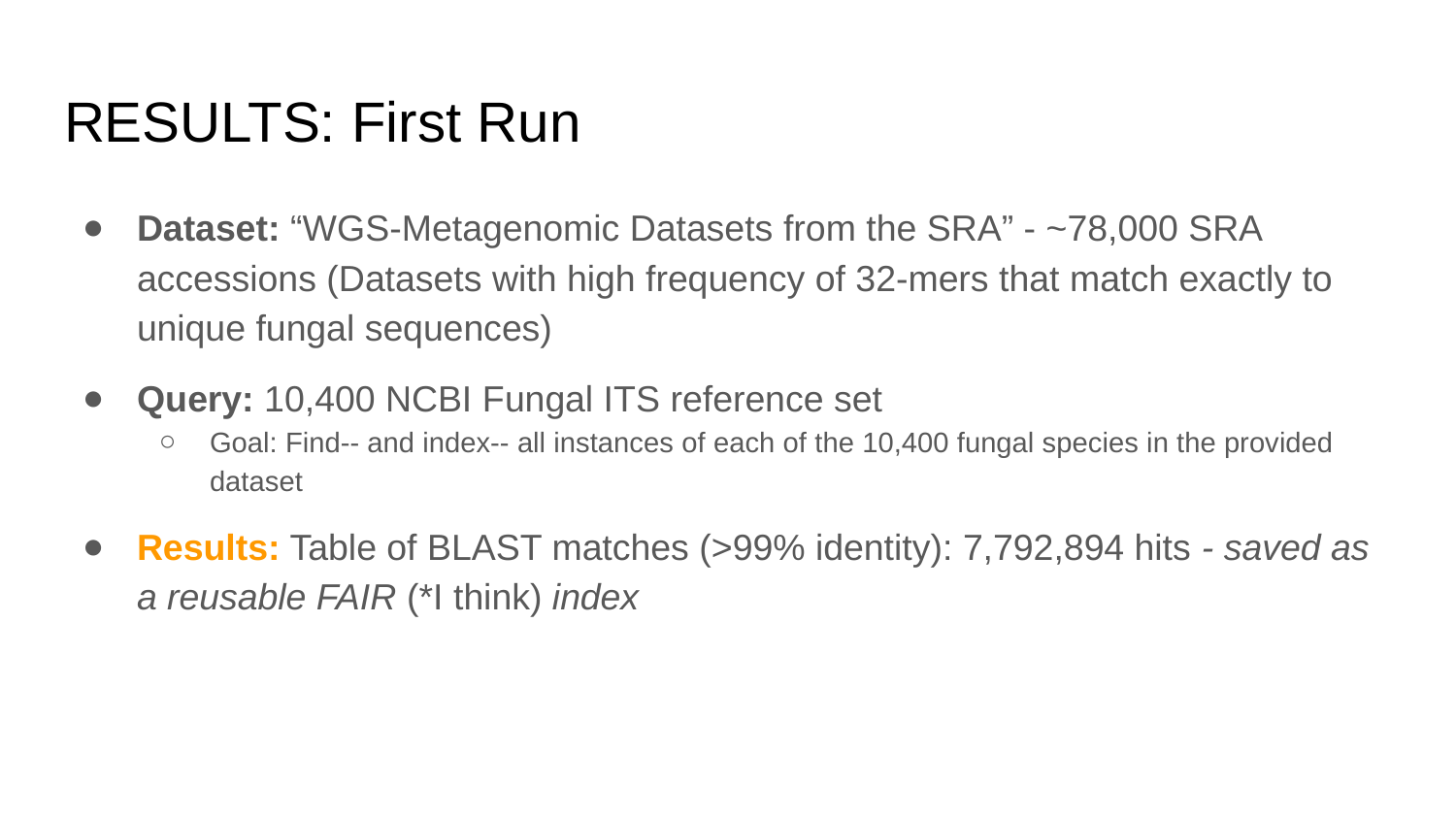

# RESULTS: First Run
Dataset: “WGS-Metagenomic Datasets from the SRA” - ~78,000 SRA accessions (Datasets with high frequency of 32-mers that match exactly to unique fungal sequences)
Query: 10,400 NCBI Fungal ITS reference set
Goal: Find-- and index-- all instances of each of the 10,400 fungal species in the provided dataset
Results: Table of BLAST matches (>99% identity): 7,792,894 hits - saved as a reusable FAIR (*I think) index